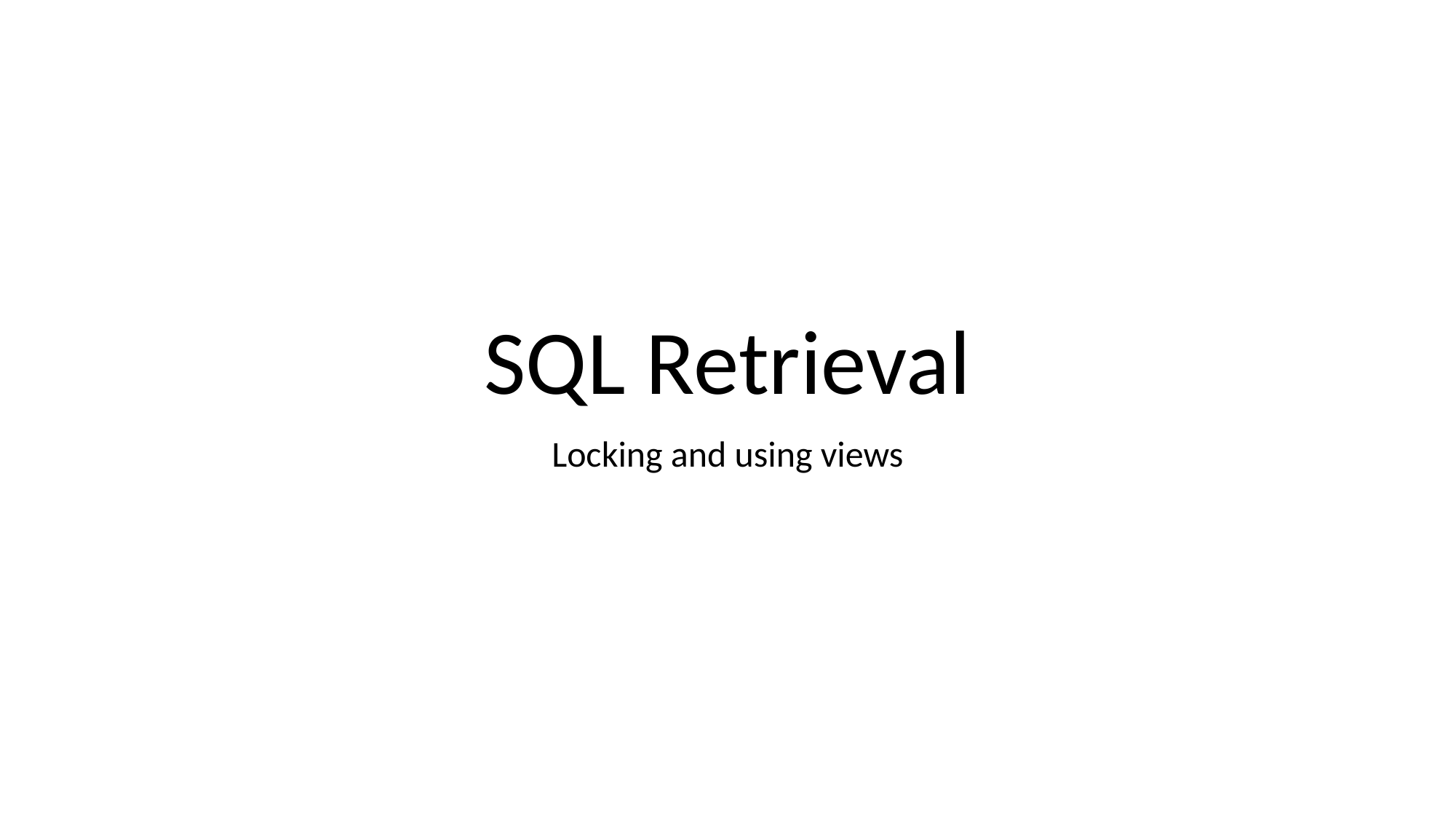

# SQL Retrieval
Locking and using views